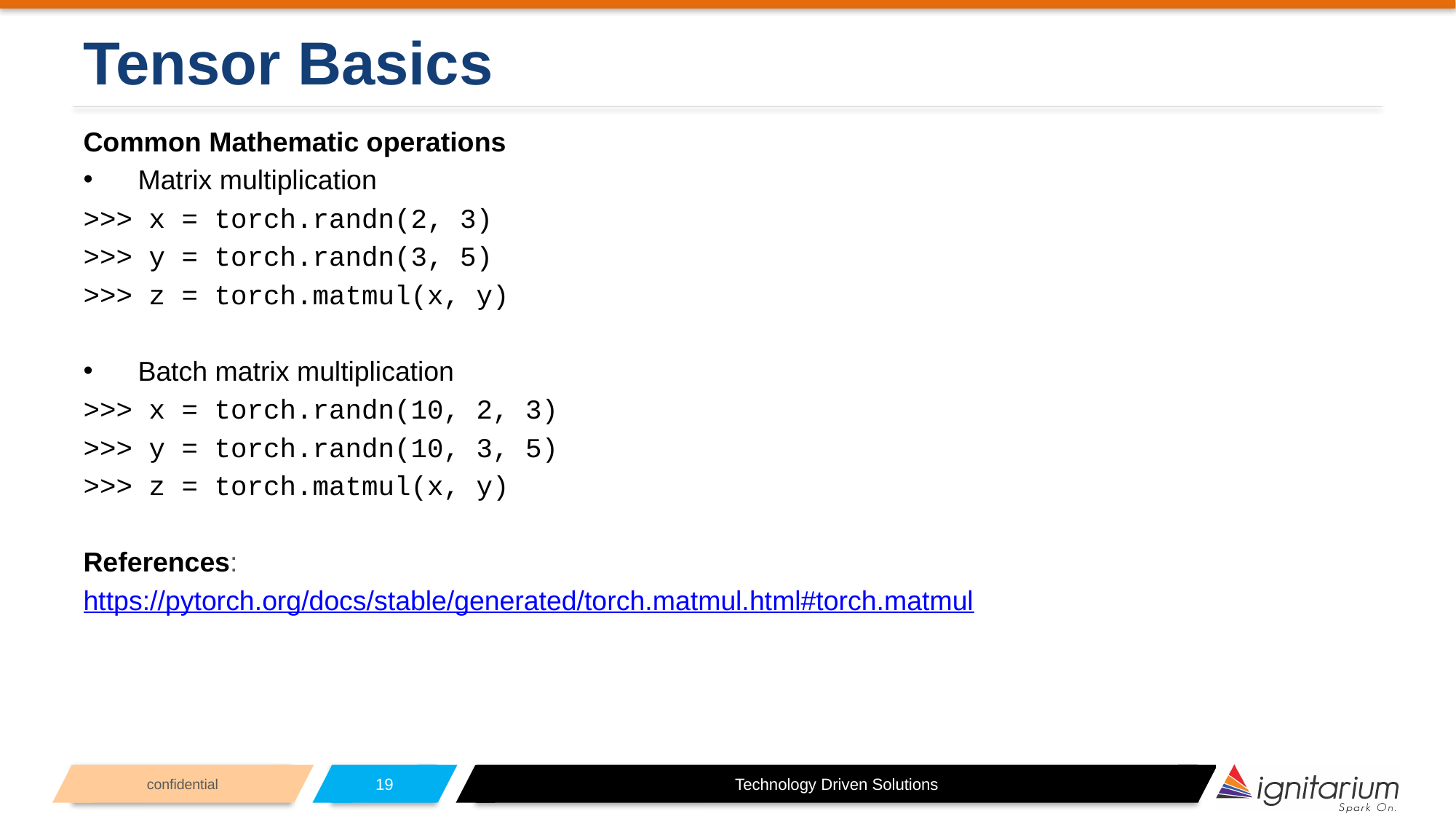

# Tensor Basics
Common Mathematic operations
Matrix multiplication
>>> x = torch.randn(2, 3)
>>> y = torch.randn(3, 5)
>>> z = torch.matmul(x, y)

Batch matrix multiplication
>>> x = torch.randn(10, 2, 3)
>>> y = torch.randn(10, 3, 5)
>>> z = torch.matmul(x, y)

References:
https://pytorch.org/docs/stable/generated/torch.matmul.html#torch.matmul